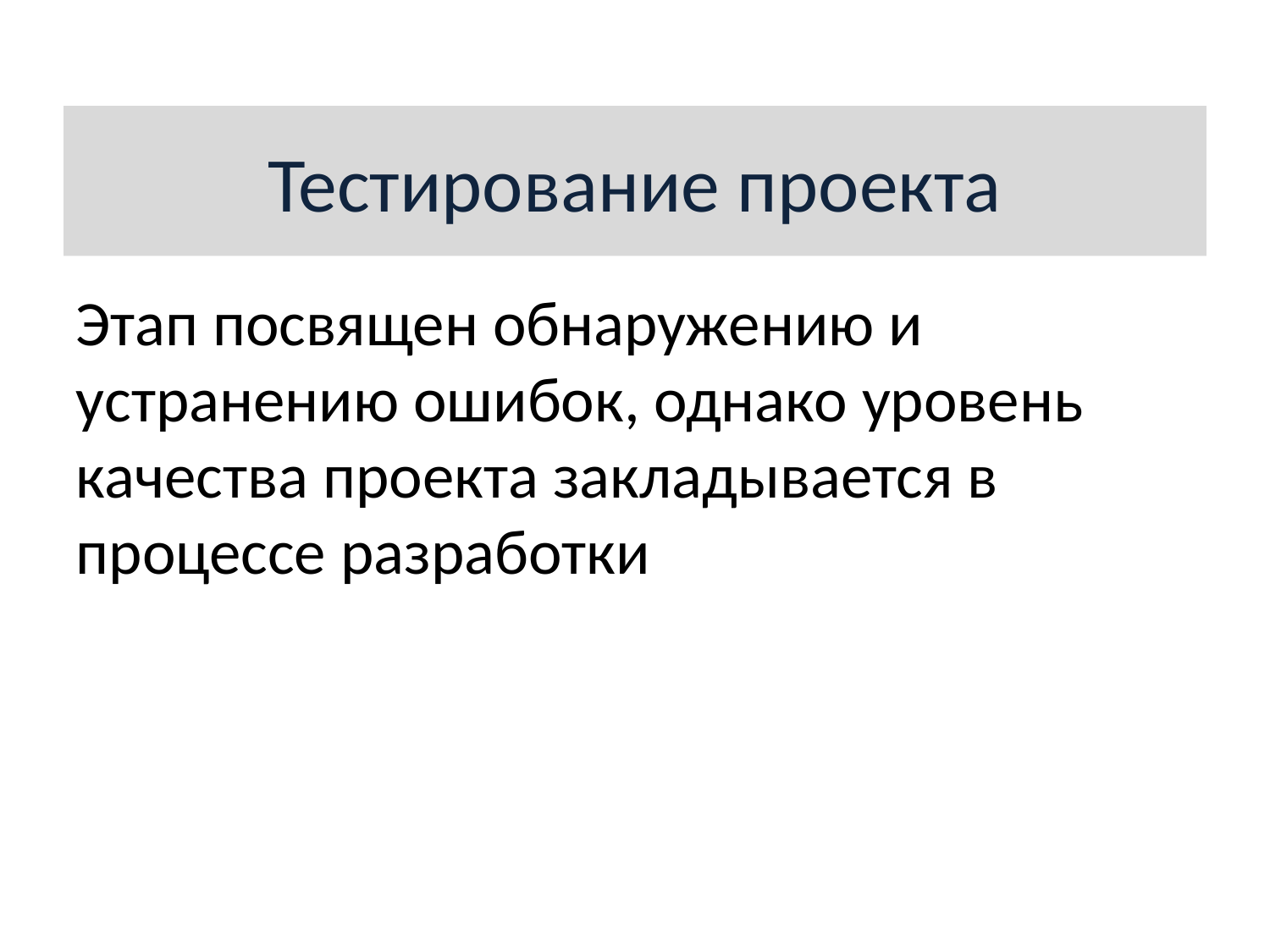

Тестирование проекта
Этап посвящен обнаружению и устранению ошибок, однако уровень качества проекта закладывается в процессе разработки